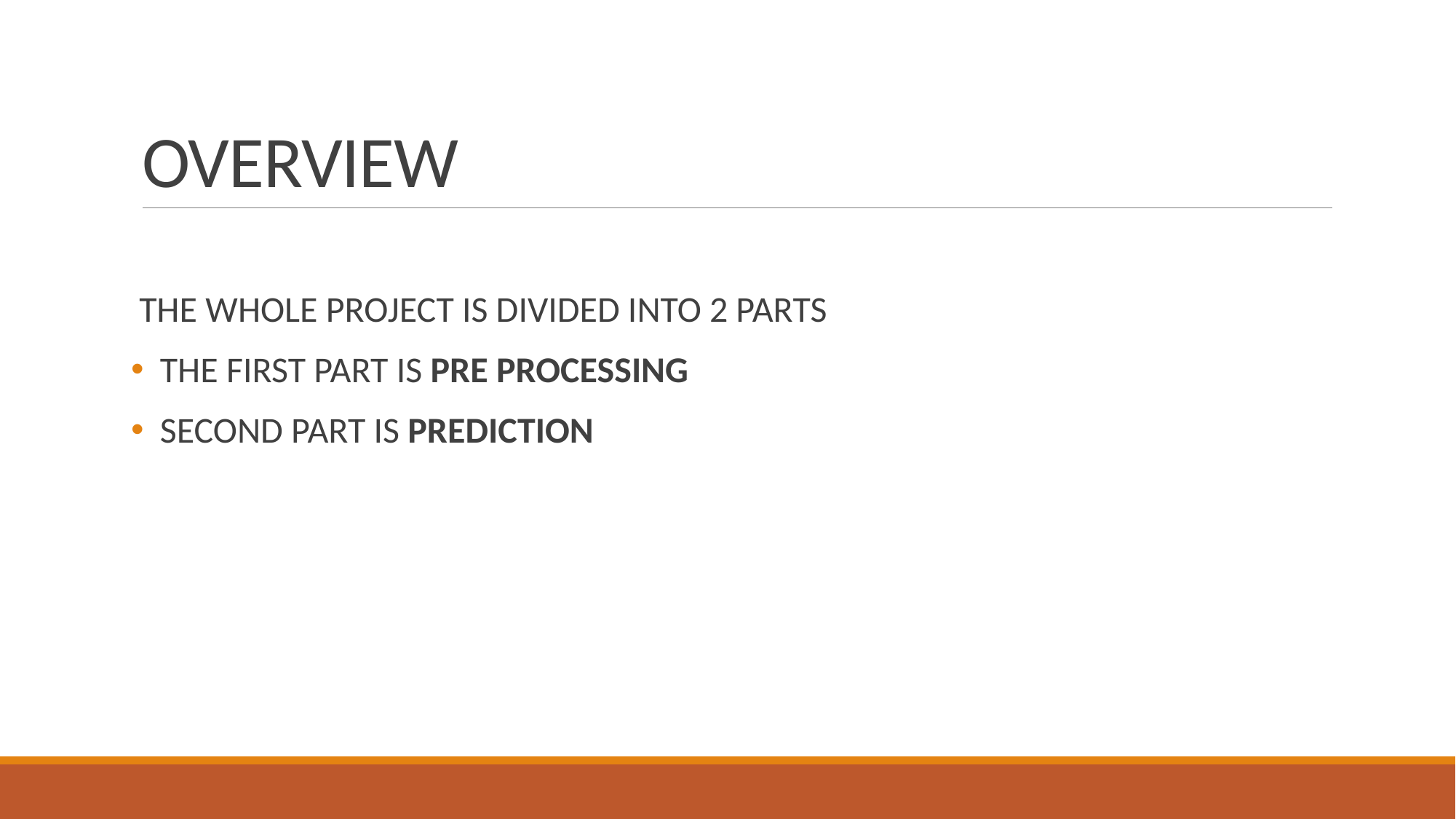

# OVERVIEW

 THE WHOLE PROJECT IS DIVIDED INTO 2 PARTS
  THE FIRST PART IS PRE PROCESSING
  SECOND PART IS PREDICTION